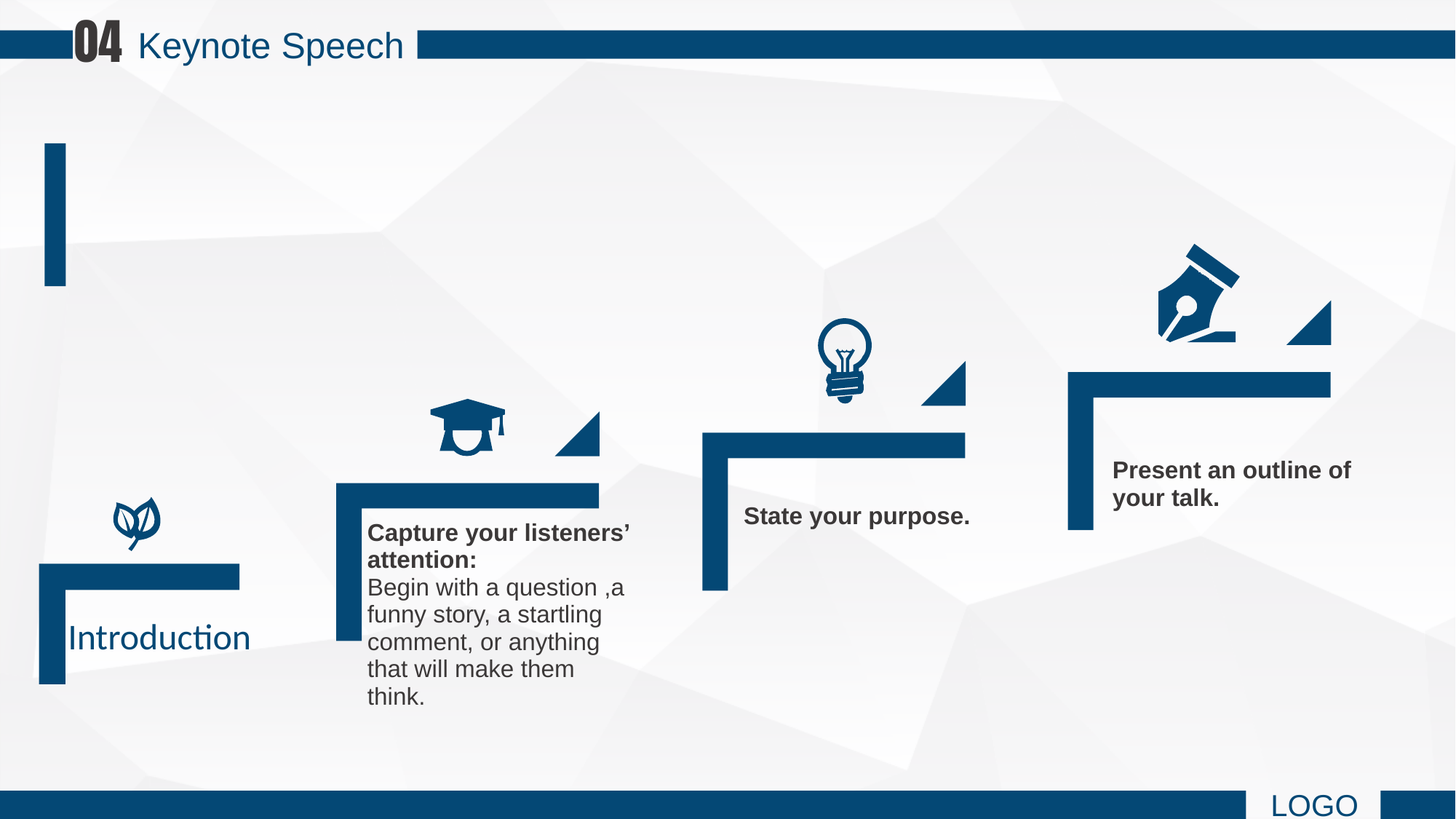

04
Keynote Speech

Present an outline of your talk.

State your purpose.
Capture your listeners’ attention:
Begin with a question ,a funny story, a startling comment, or anything that will make them think.
Introduction
LOGO